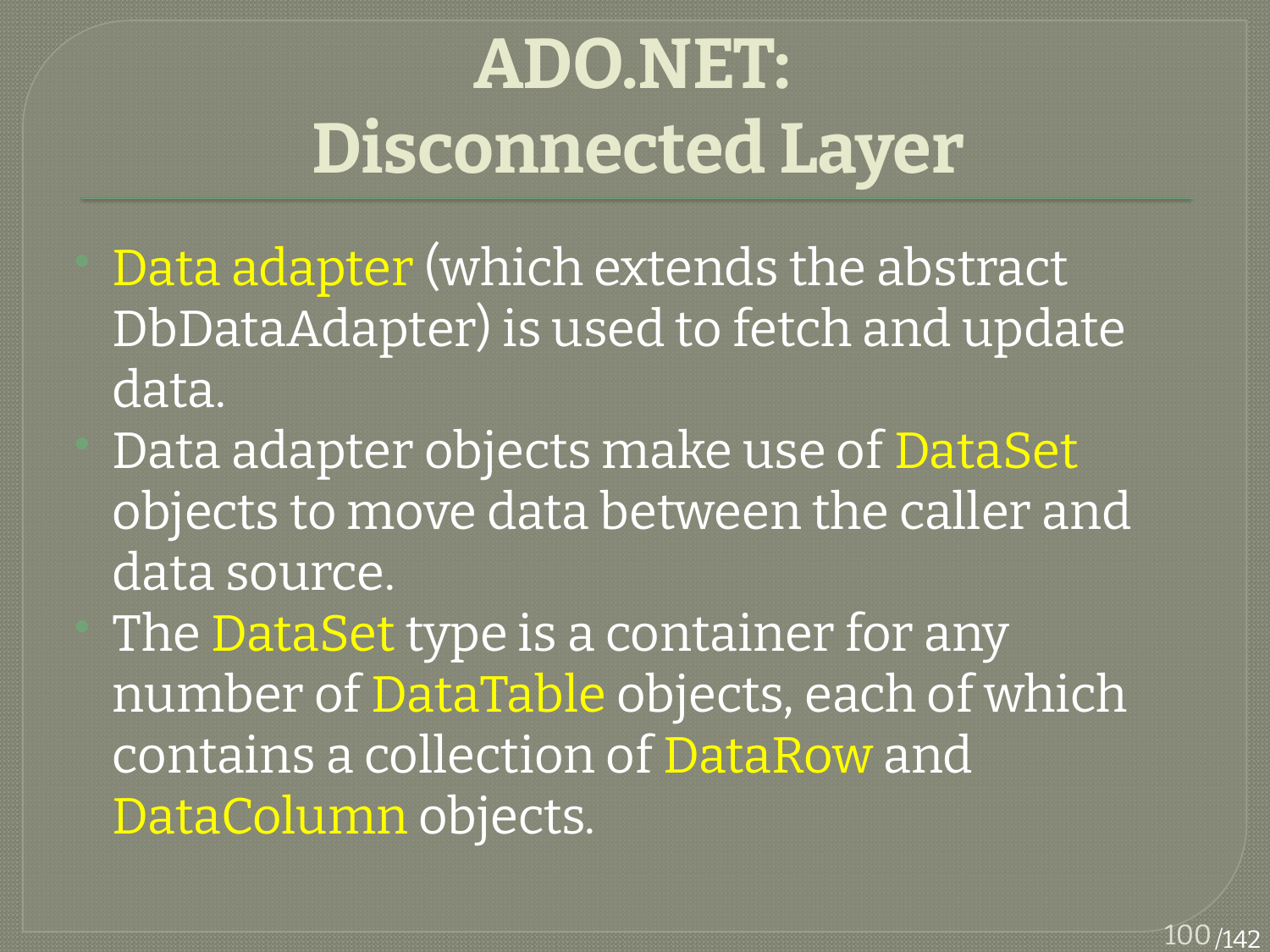

# ADO.NET: Disconnected Layer
Data adapter (which extends the abstract DbDataAdapter) is used to fetch and update data.
Data adapter objects make use of DataSet objects to move data between the caller and data source.
The DataSet type is a container for any number of DataTable objects, each of which contains a collection of DataRow and DataColumn objects.

100